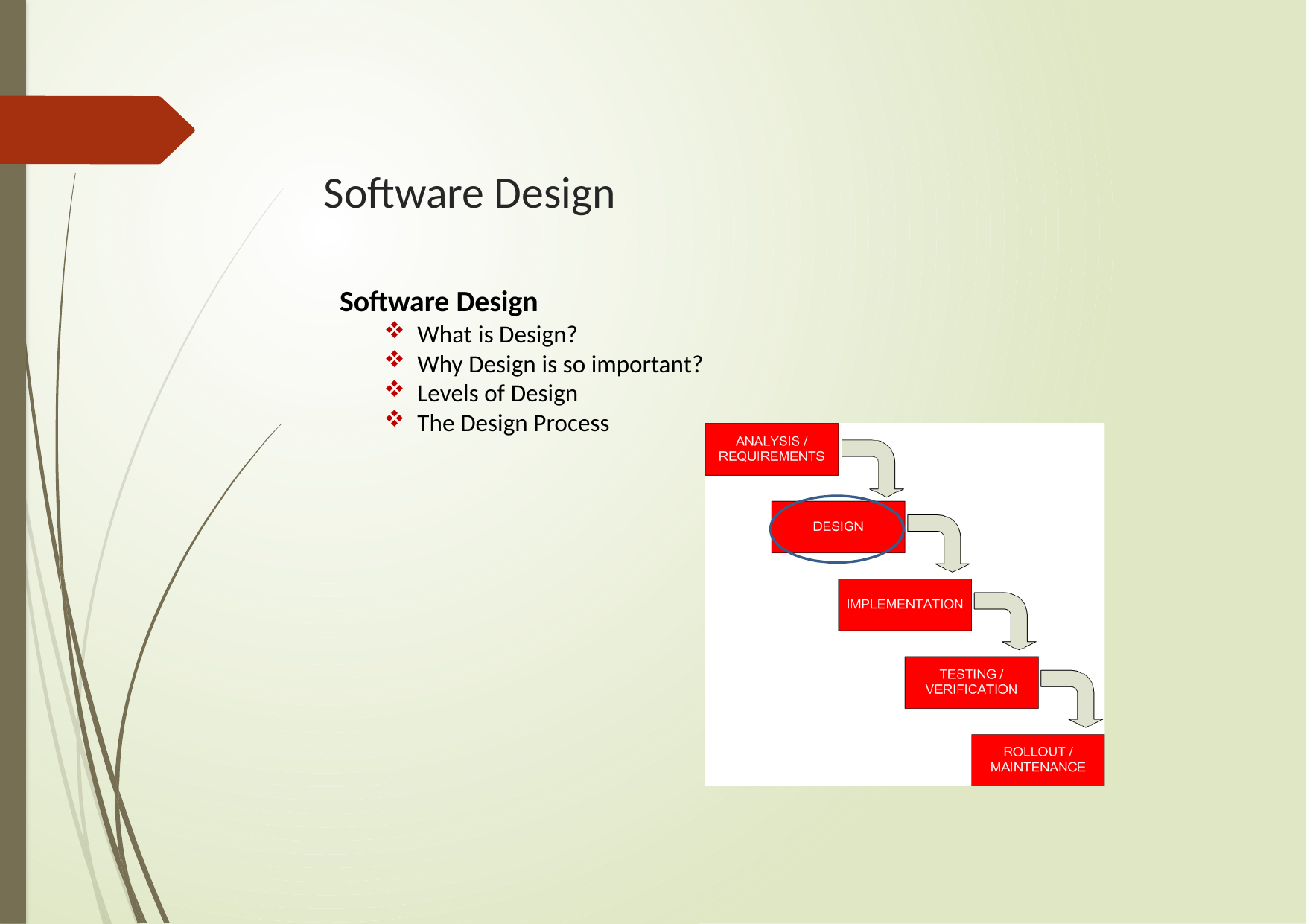

# Software Design
Software Design
What is Design?
Why Design is so important?
Levels of Design
The Design Process